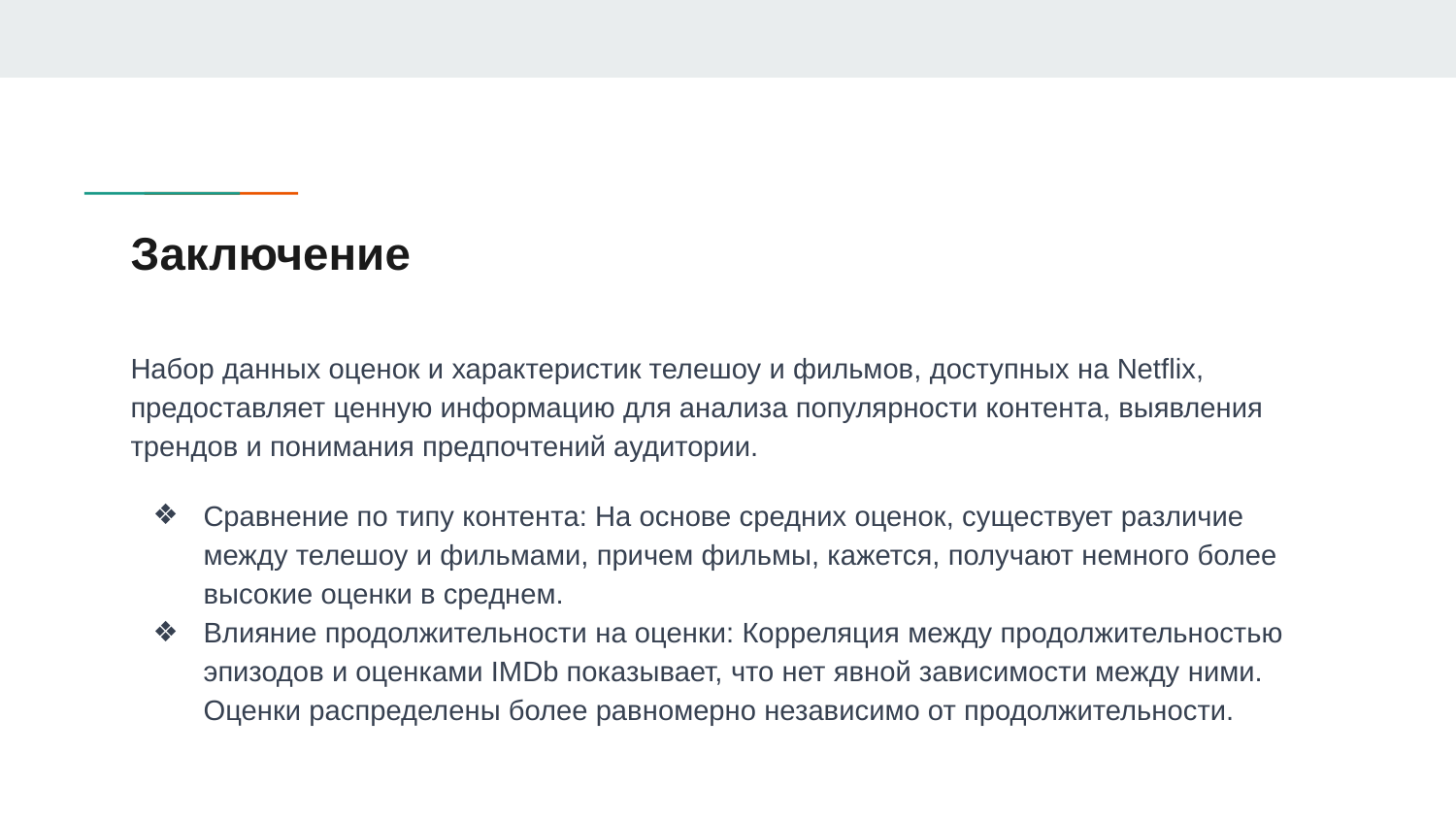

# Заключение
Набор данных оценок и характеристик телешоу и фильмов, доступных на Netflix, предоставляет ценную информацию для анализа популярности контента, выявления трендов и понимания предпочтений аудитории.
Сравнение по типу контента: На основе средних оценок, существует различие между телешоу и фильмами, причем фильмы, кажется, получают немного более высокие оценки в среднем.
Влияние продолжительности на оценки: Корреляция между продолжительностью эпизодов и оценками IMDb показывает, что нет явной зависимости между ними. Оценки распределены более равномерно независимо от продолжительности.